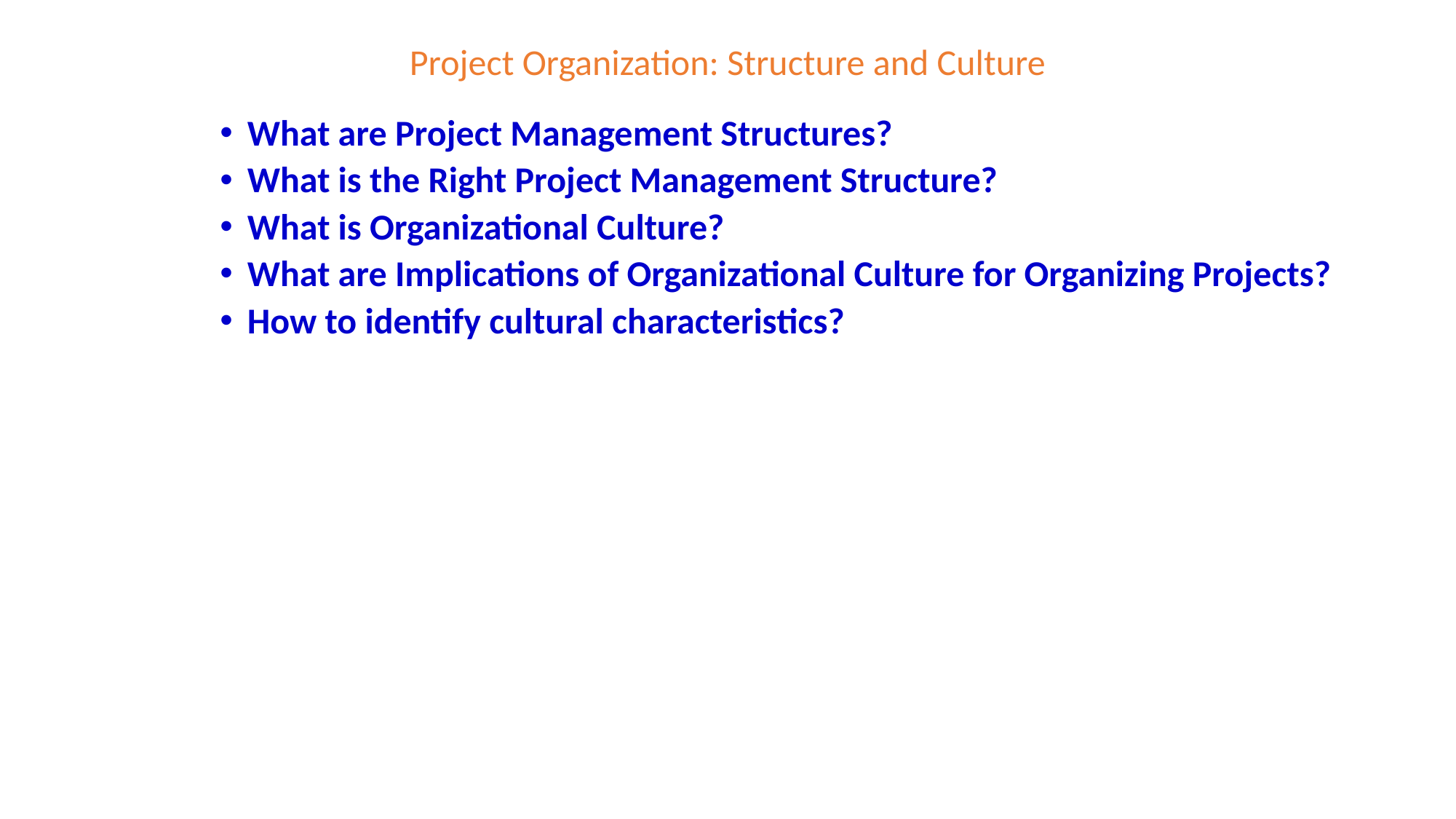

# Project Organization: Structure and Culture
What are Project Management Structures?
What is the Right Project Management Structure?
What is Organizational Culture?
What are Implications of Organizational Culture for Organizing Projects?
How to identify cultural characteristics?